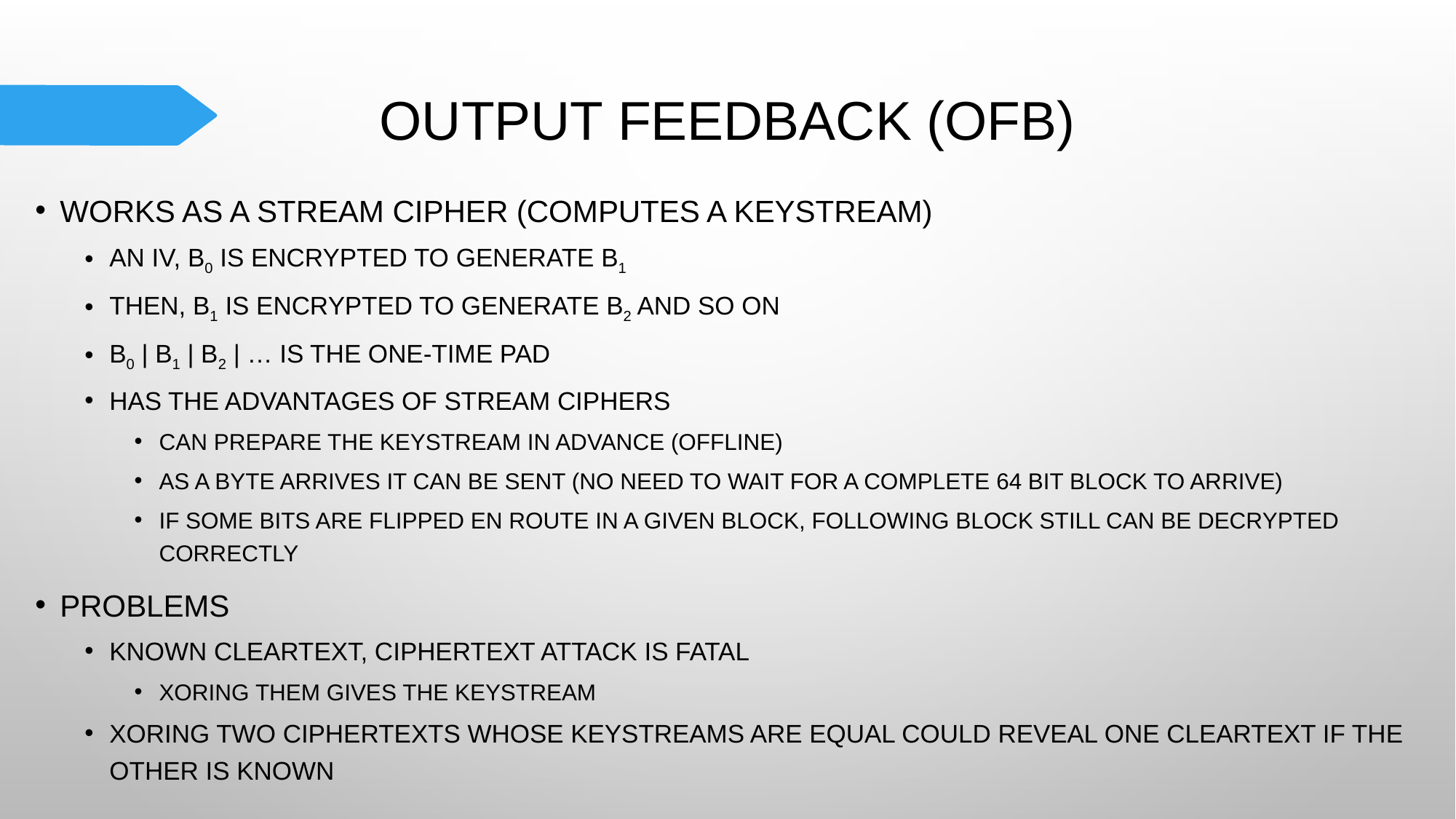

# Output feedback (OFB)
Works as a stream cipher (computes a keystream)
An IV, b0 is encrypted to generate b1
Then, b1 is encrypted to generate b2 and so on
b0 | b1 | b2 | … is the one-time pad
Has the advantages of stream ciphers
Can prepare the keystream in advance (offline)
As a byte arrives it can be sent (no need to wait for a complete 64 bit block to arrive)
If some bits are flipped en route in a given block, following block still can be decrypted correctly
Problems
Known cleartext, ciphertext attack is fatal
XORing them gives the keystream
XORing two ciphertexts whose keystreams are equal could reveal one cleartext if the other is known